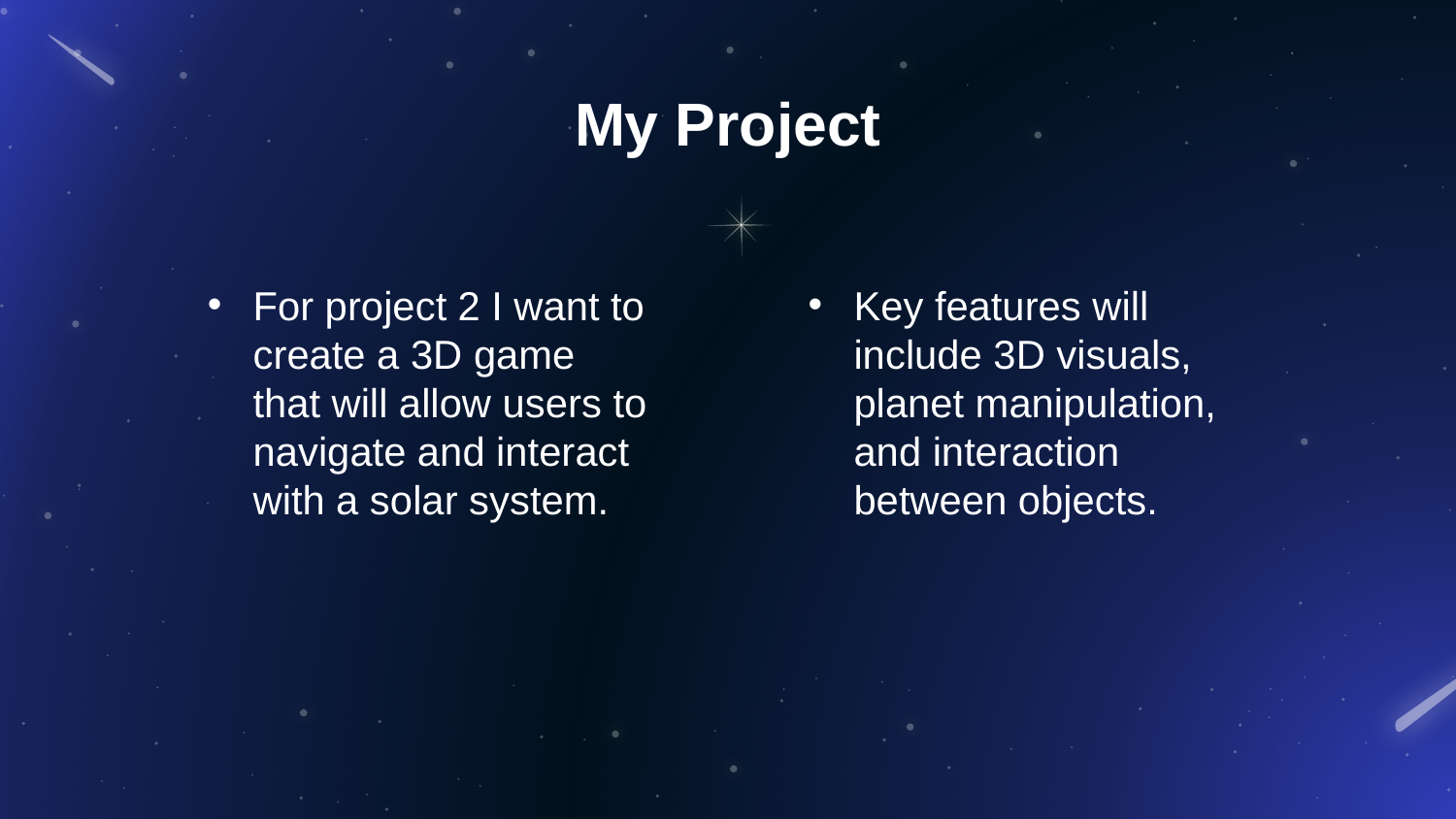

# My Project

For project 2 I want to create a 3D game that will allow users to navigate and interact with a solar system.
Key features will include 3D visuals,  planet manipulation, and interaction between objects.